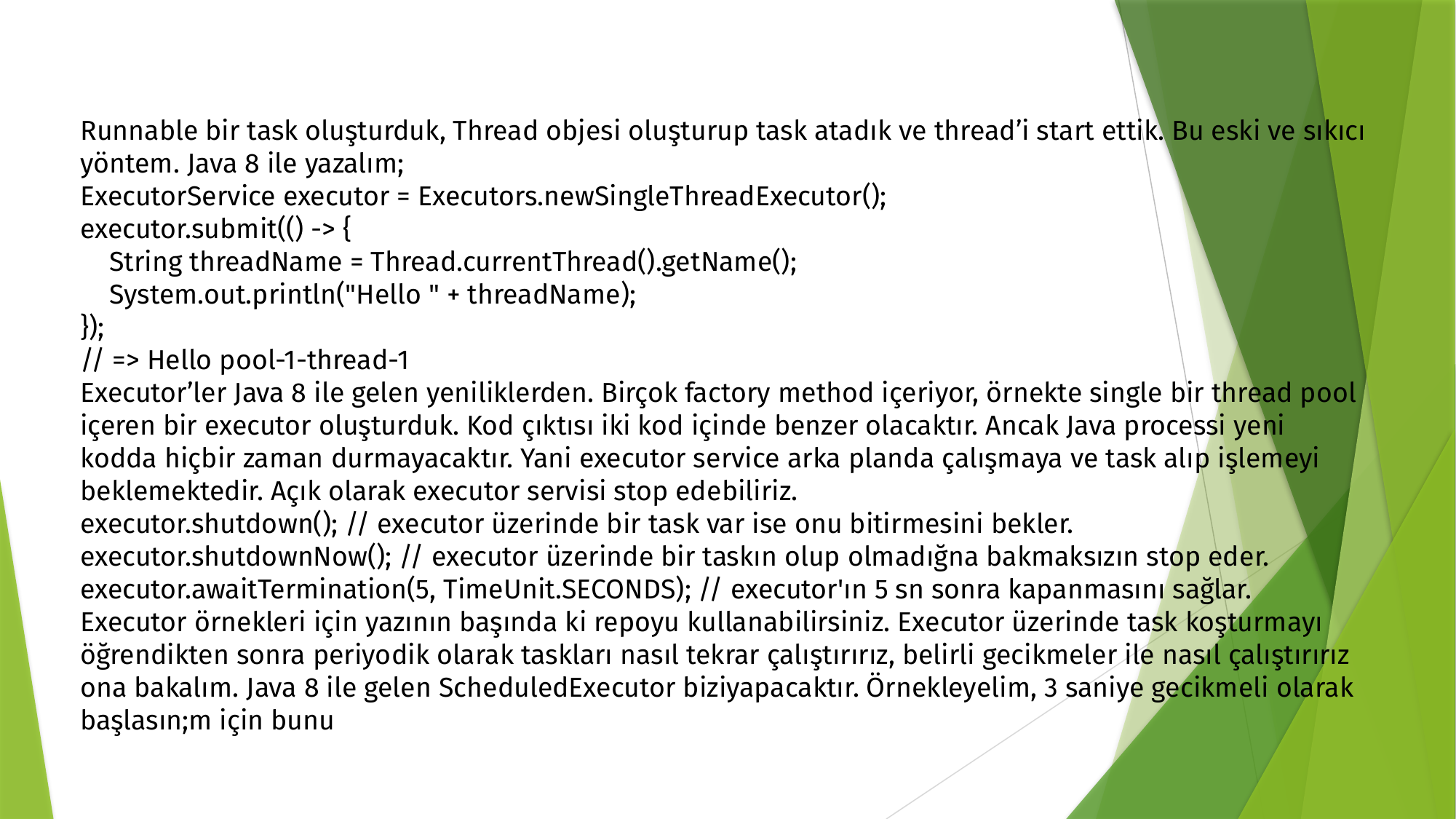

Runnable bir task oluşturduk, Thread objesi oluşturup task atadık ve thread’i start ettik. Bu eski ve sıkıcı yöntem. Java 8 ile yazalım;
ExecutorService executor = Executors.newSingleThreadExecutor();
executor.submit(() -> {
    String threadName = Thread.currentThread().getName();
    System.out.println("Hello " + threadName);
});
// => Hello pool-1-thread-1
Executor’ler Java 8 ile gelen yeniliklerden. Birçok factory method içeriyor, örnekte single bir thread pool içeren bir executor oluşturduk. Kod çıktısı iki kod içinde benzer olacaktır. Ancak Java processi yeni kodda hiçbir zaman durmayacaktır. Yani executor service arka planda çalışmaya ve task alıp işlemeyi beklemektedir. Açık olarak executor servisi stop edebiliriz.
executor.shutdown(); // executor üzerinde bir task var ise onu bitirmesini bekler.
executor.shutdownNow(); // executor üzerinde bir taskın olup olmadığna bakmaksızın stop eder.
executor.awaitTermination(5, TimeUnit.SECONDS); // executor'ın 5 sn sonra kapanmasını sağlar.
Executor örnekleri için yazının başında ki repoyu kullanabilirsiniz. Executor üzerinde task koşturmayı öğrendikten sonra periyodik olarak taskları nasıl tekrar çalıştırırız, belirli gecikmeler ile nasıl çalıştırırız ona bakalım. Java 8 ile gelen ScheduledExecutor biziyapacaktır. Örnekleyelim, 3 saniye gecikmeli olarak başlasın;m için bunu